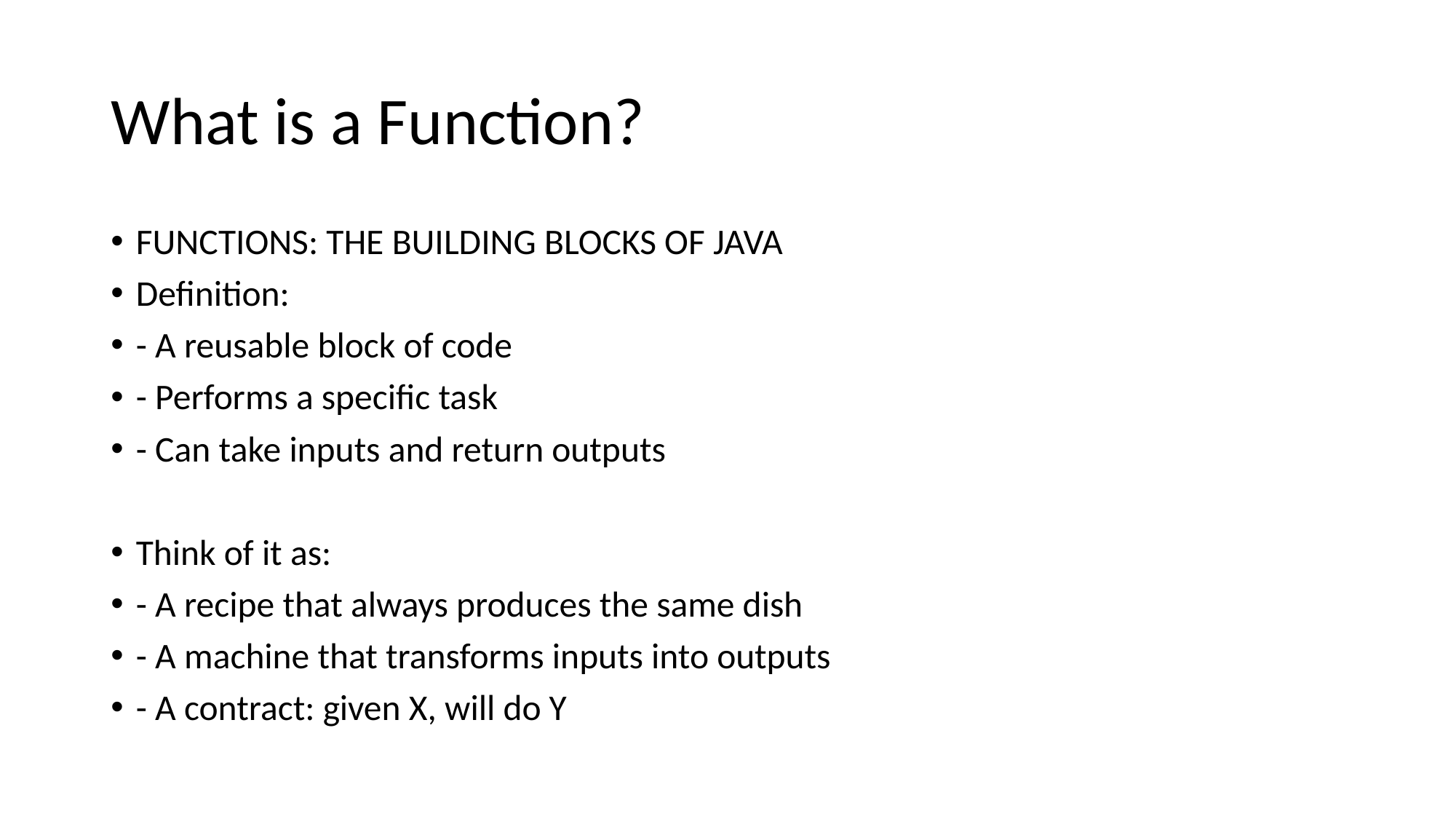

# What is a Function?
FUNCTIONS: THE BUILDING BLOCKS OF JAVA
Definition:
- A reusable block of code
- Performs a specific task
- Can take inputs and return outputs

Think of it as:
- A recipe that always produces the same dish
- A machine that transforms inputs into outputs
- A contract: given X, will do Y